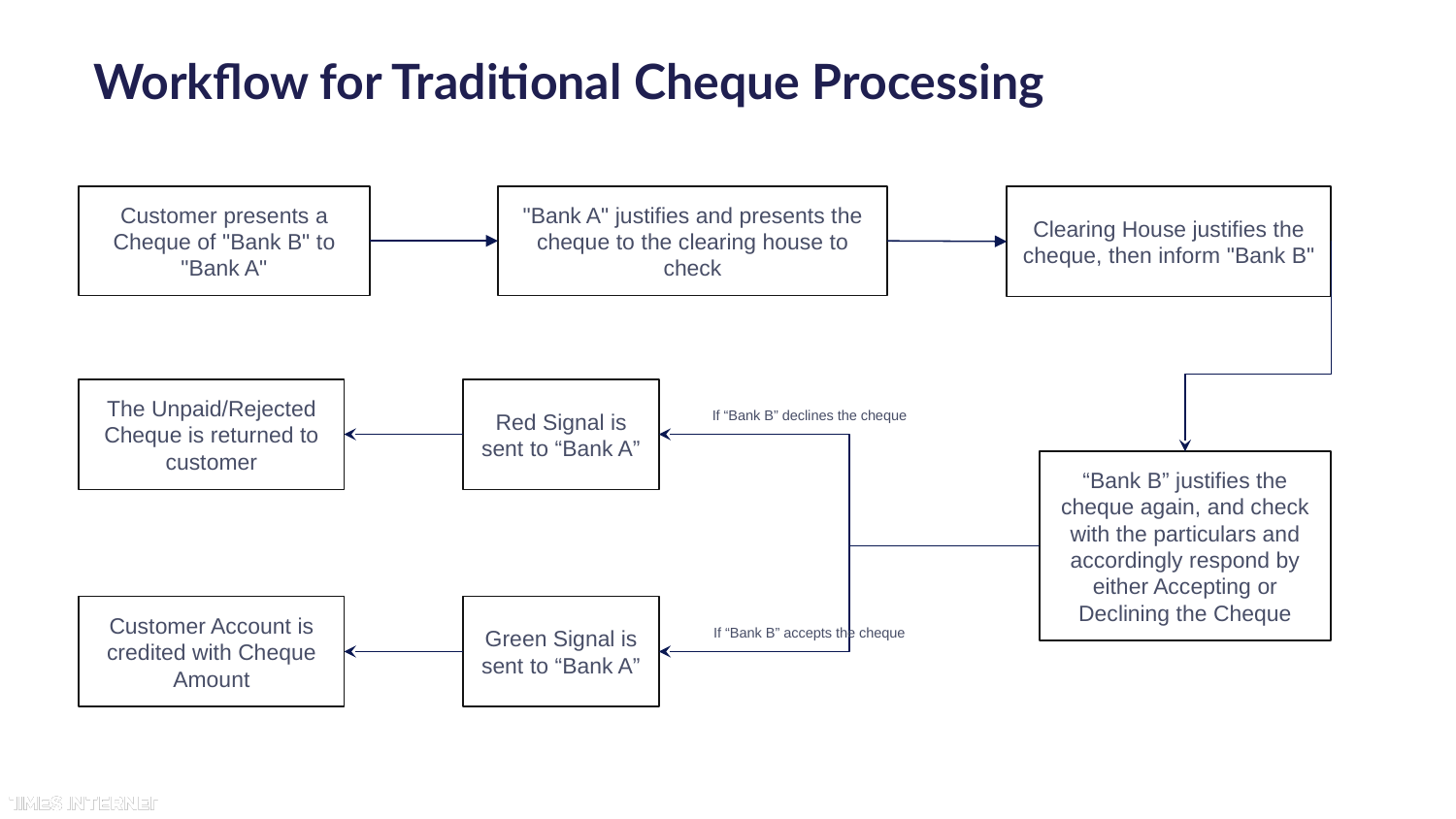

# Workflow for Traditional Cheque Processing
Customer presents a Cheque of "Bank B" to "Bank A"
"Bank A" justifies and presents the cheque to the clearing house to check
Clearing House justifies the cheque, then inform "Bank B"
The Unpaid/Rejected Cheque is returned to customer
Red Signal is sent to “Bank A”
If “Bank B” declines the cheque
“Bank B” justifies the cheque again, and check with the particulars and accordingly respond by either Accepting or Declining the Cheque
Customer Account is credited with Cheque Amount
Green Signal is sent to “Bank A”
If “Bank B” accepts the cheque